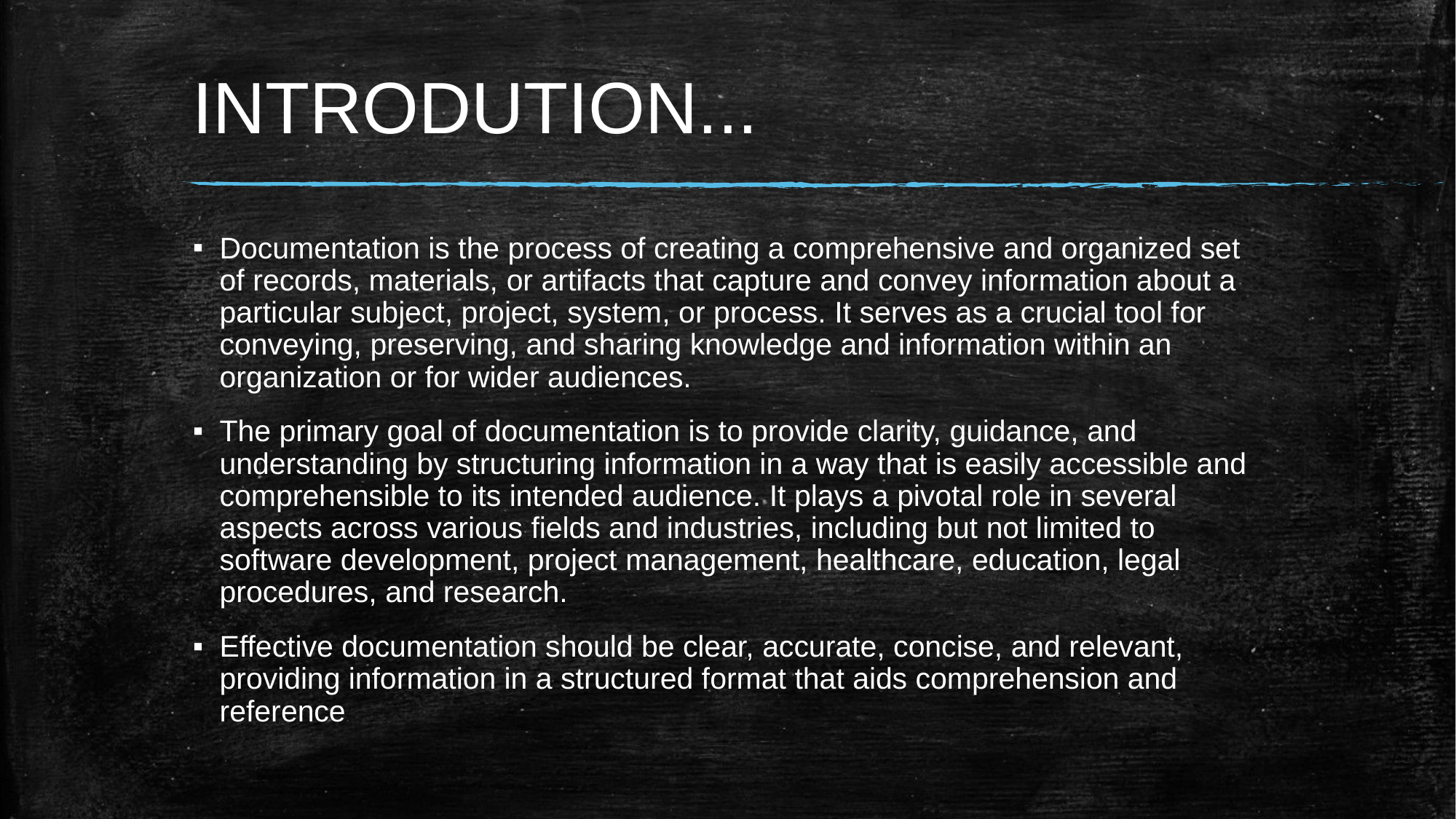

# INTRODUTION...
Documentation is the process of creating a comprehensive and organized set of records, materials, or artifacts that capture and convey information about a particular subject, project, system, or process. It serves as a crucial tool for conveying, preserving, and sharing knowledge and information within an organization or for wider audiences.
The primary goal of documentation is to provide clarity, guidance, and understanding by structuring information in a way that is easily accessible and comprehensible to its intended audience. It plays a pivotal role in several aspects across various fields and industries, including but not limited to software development, project management, healthcare, education, legal procedures, and research.
Effective documentation should be clear, accurate, concise, and relevant, providing information in a structured format that aids comprehension and reference.